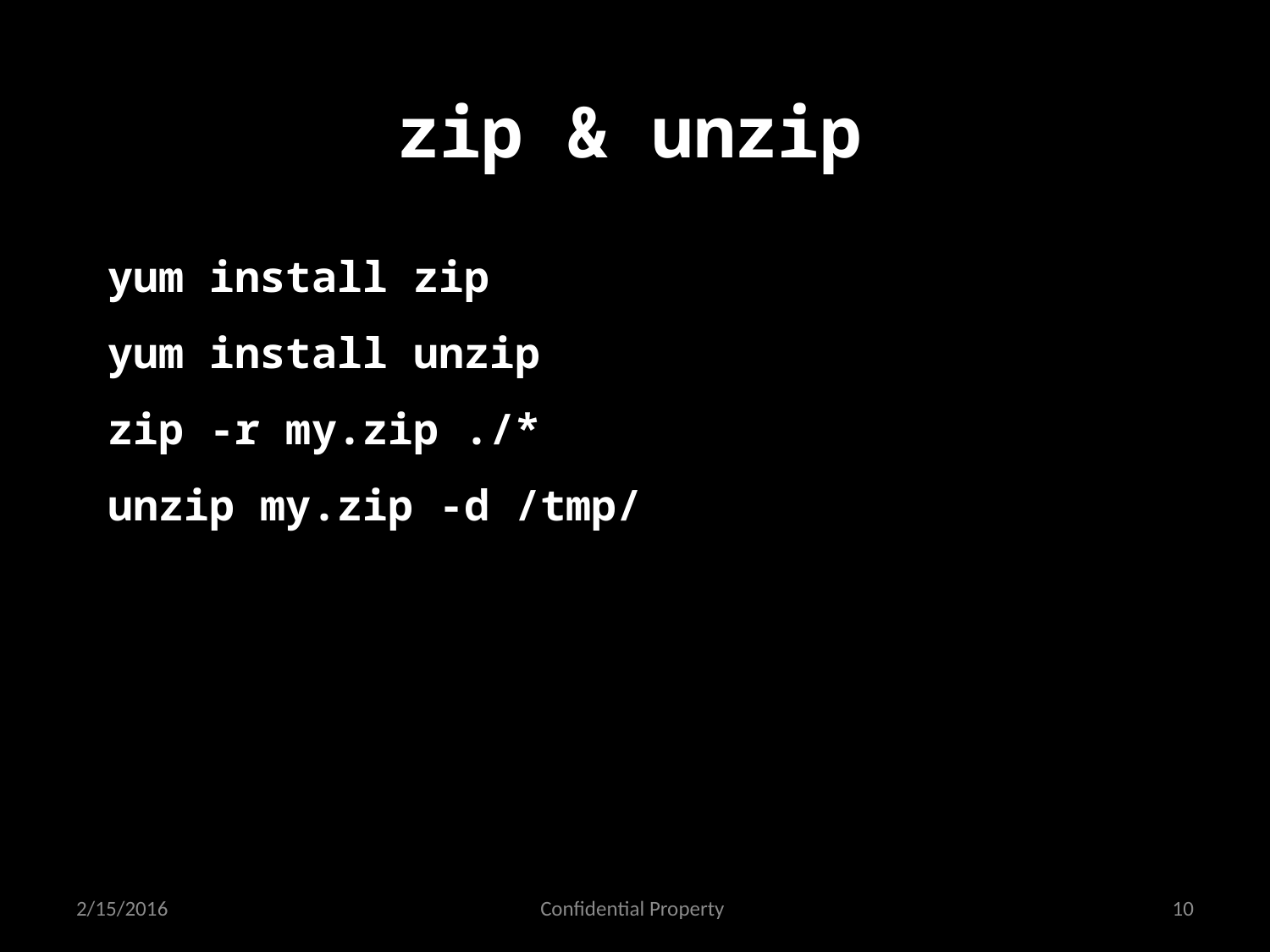

zip & unzip
yum install zip
yum install unzip
zip -r my.zip ./*
unzip my.zip -d /tmp/
2/15/2016
Confidential Property
10